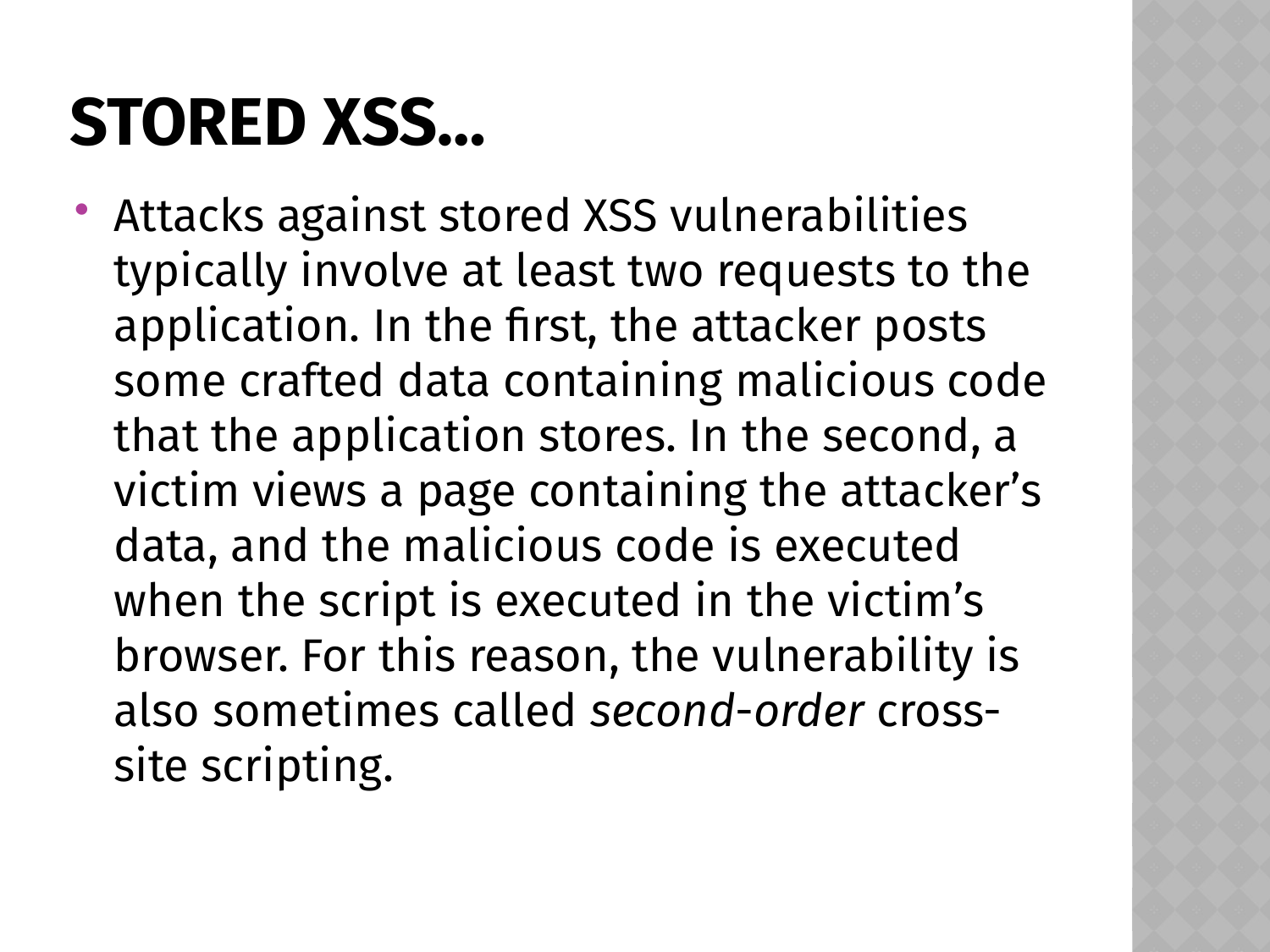

# Stored XSS…
Attacks against stored XSS vulnerabilities typically involve at least two requests to the application. In the first, the attacker posts some crafted data containing malicious code that the application stores. In the second, a victim views a page containing the attacker’s data, and the malicious code is executed when the script is executed in the victim’s browser. For this reason, the vulnerability is also sometimes called second-order cross-site scripting.